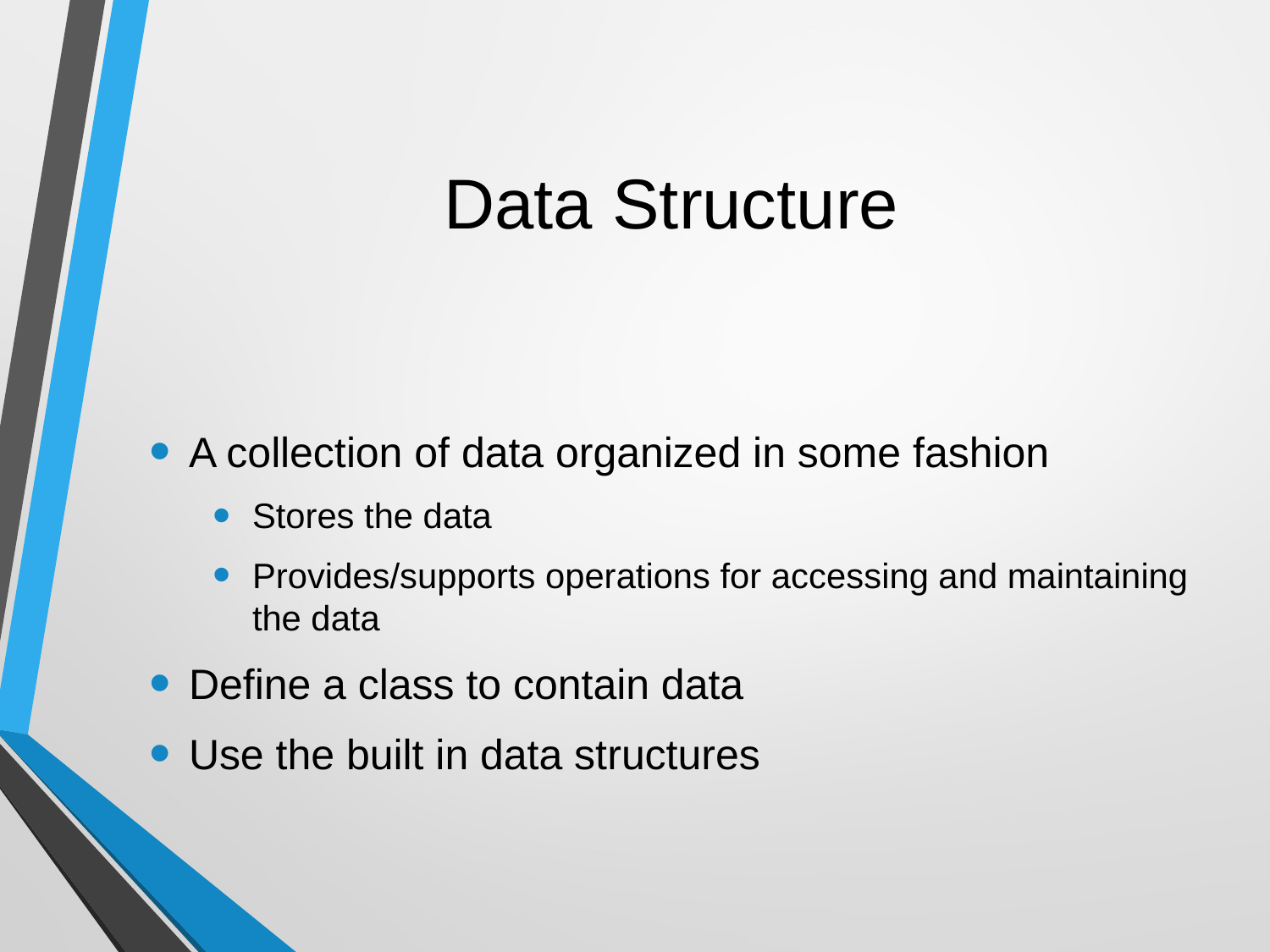

# Data Structure
A collection of data organized in some fashion
Stores the data
Provides/supports operations for accessing and maintaining the data
Define a class to contain data
Use the built in data structures